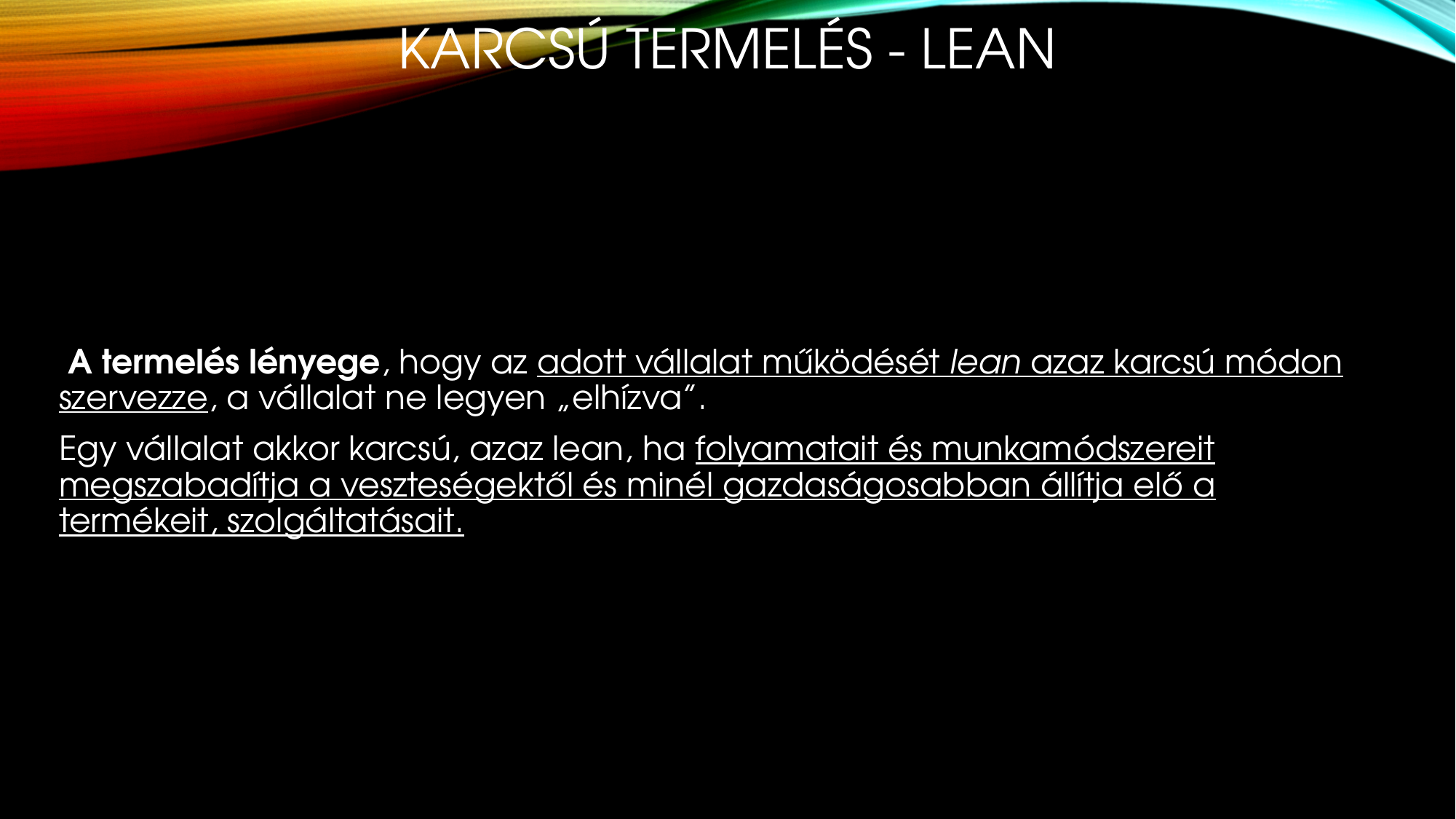

# Karcsú termelés - Lean
 A termelés lényege, hogy az adott vállalat működését lean azaz karcsú módon szervezze, a vállalat ne legyen „elhízva”.
Egy vállalat akkor karcsú, azaz lean, ha folyamatait és munkamódszereit megszabadítja a veszteségektől és minél gazdaságosabban állítja elő a termékeit, szolgáltatásait.